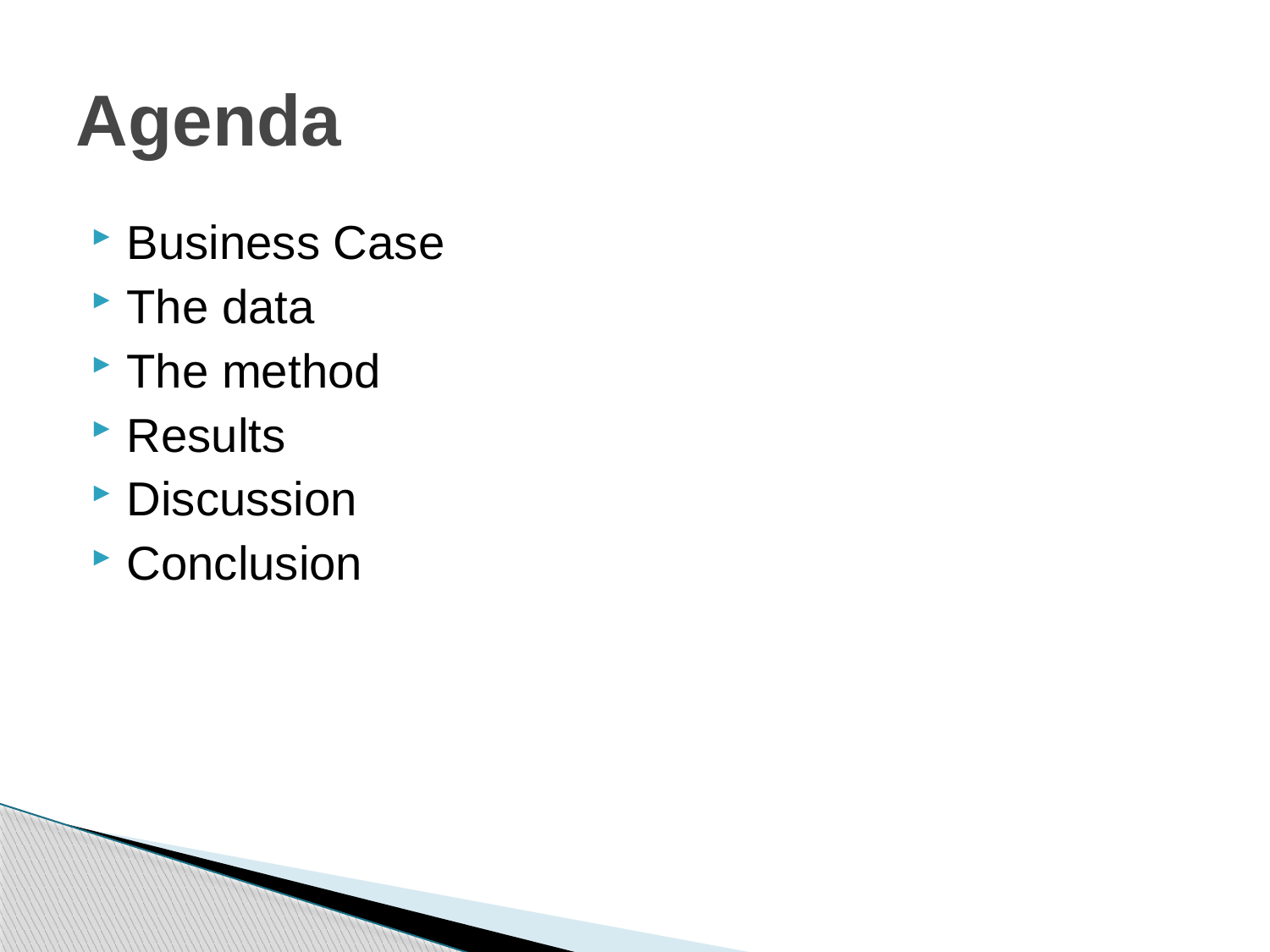

# Agenda
Business Case
The data
The method
Results
Discussion
Conclusion